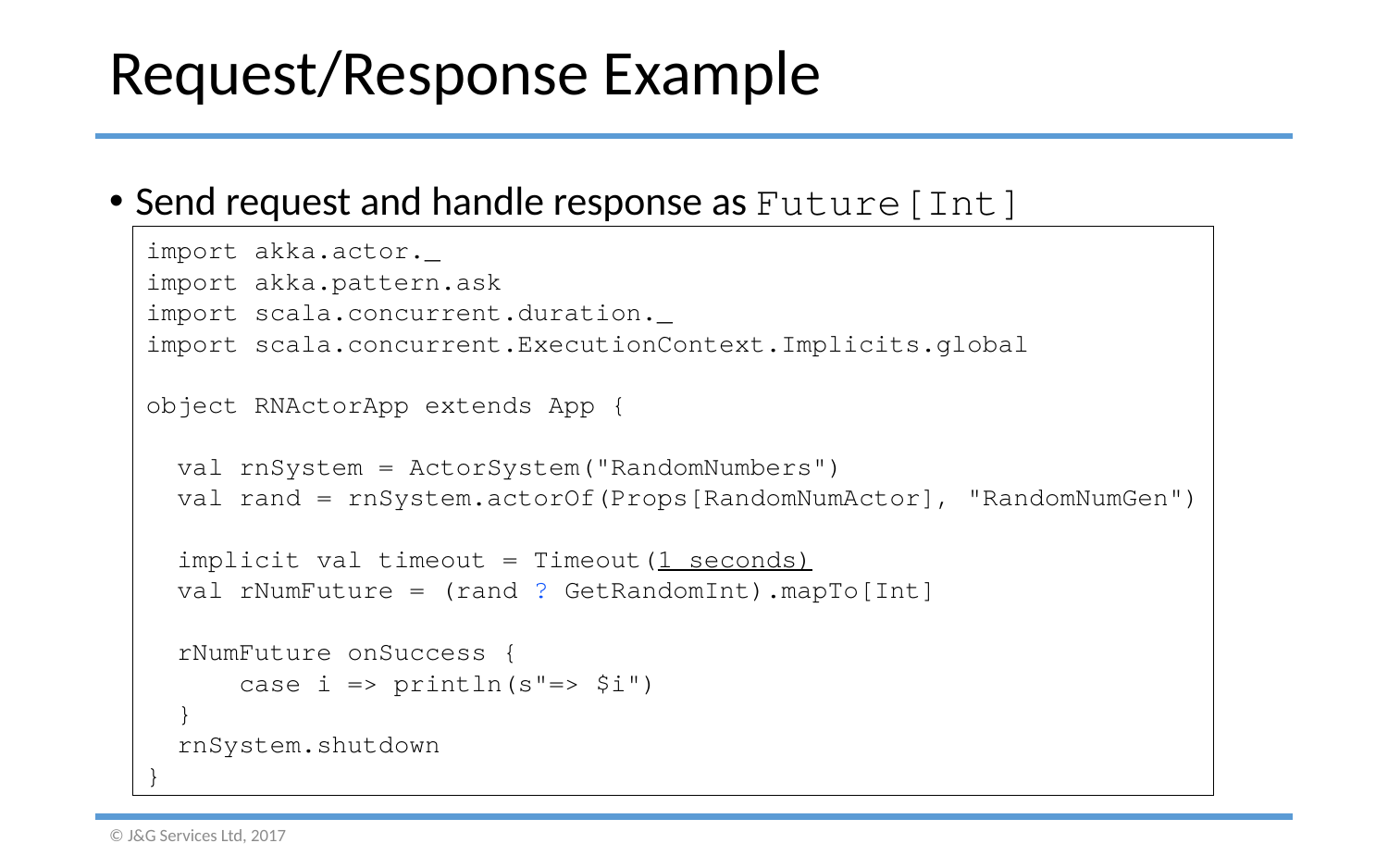

# Request/Response Example
Send request and handle response as Future[Int]
import akka.actor._
import akka.pattern.ask
import scala.concurrent.duration._
import scala.concurrent.ExecutionContext.Implicits.global

object RNActorApp extends App {

  val rnSystem = ActorSystem("RandomNumbers")
  val rand = rnSystem.actorOf(Props[RandomNumActor], "RandomNumGen")

  implicit val timeout = Timeout(1 seconds)
  val rNumFuture = (rand ? GetRandomInt).mapTo[Int]

  rNumFuture onSuccess {
      case i => println(s"=> $i")
  }
  rnSystem.shutdown
}